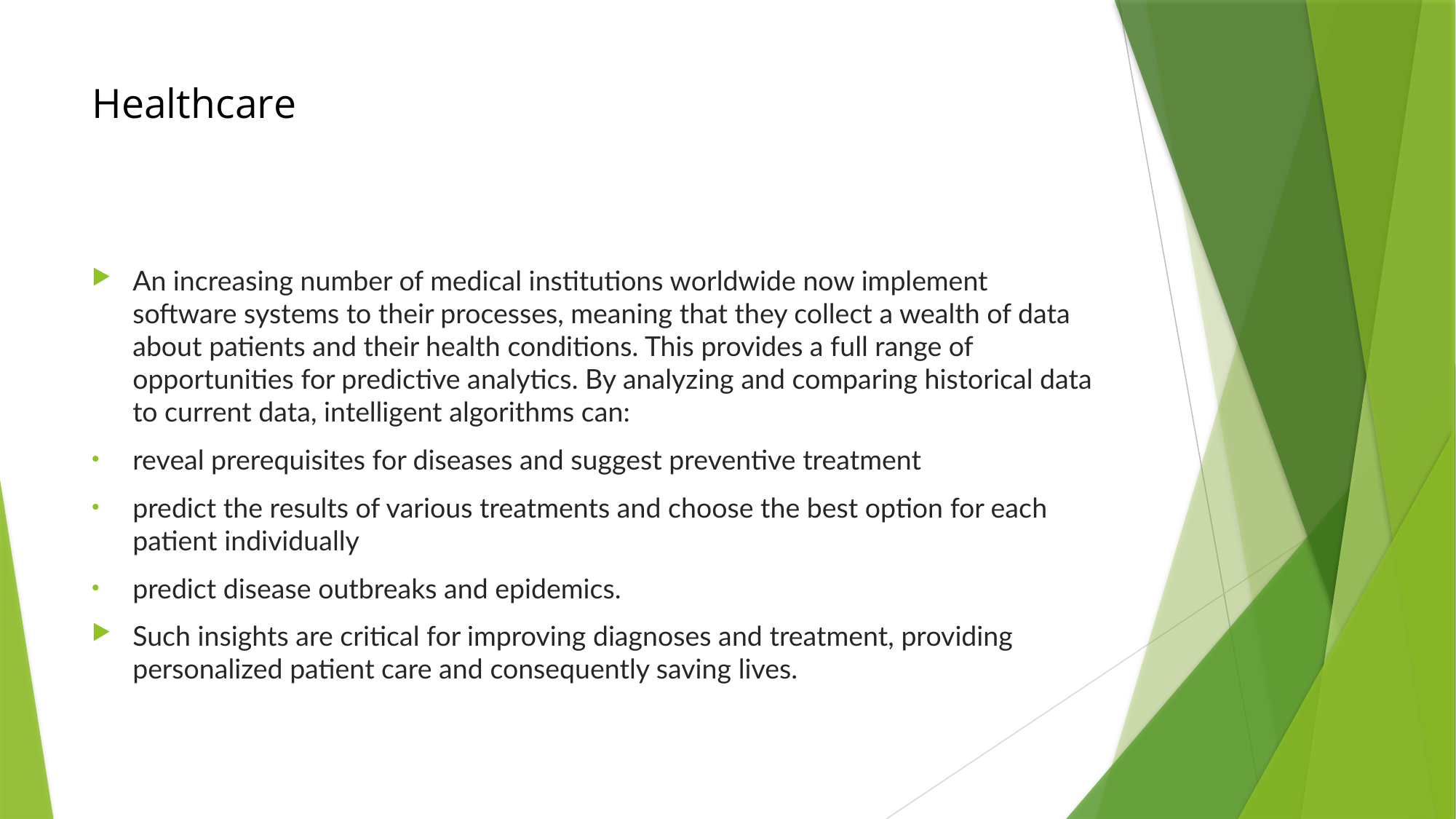

# Healthcare
An increasing number of medical institutions worldwide now implement software systems to their processes, meaning that they collect a wealth of data about patients and their health conditions. This provides a full range of opportunities for predictive analytics. By analyzing and comparing historical data to current data, intelligent algorithms can:
reveal prerequisites for diseases and suggest preventive treatment
predict the results of various treatments and choose the best option for each patient individually
predict disease outbreaks and epidemics.
Such insights are critical for improving diagnoses and treatment, providing personalized patient care and consequently saving lives.